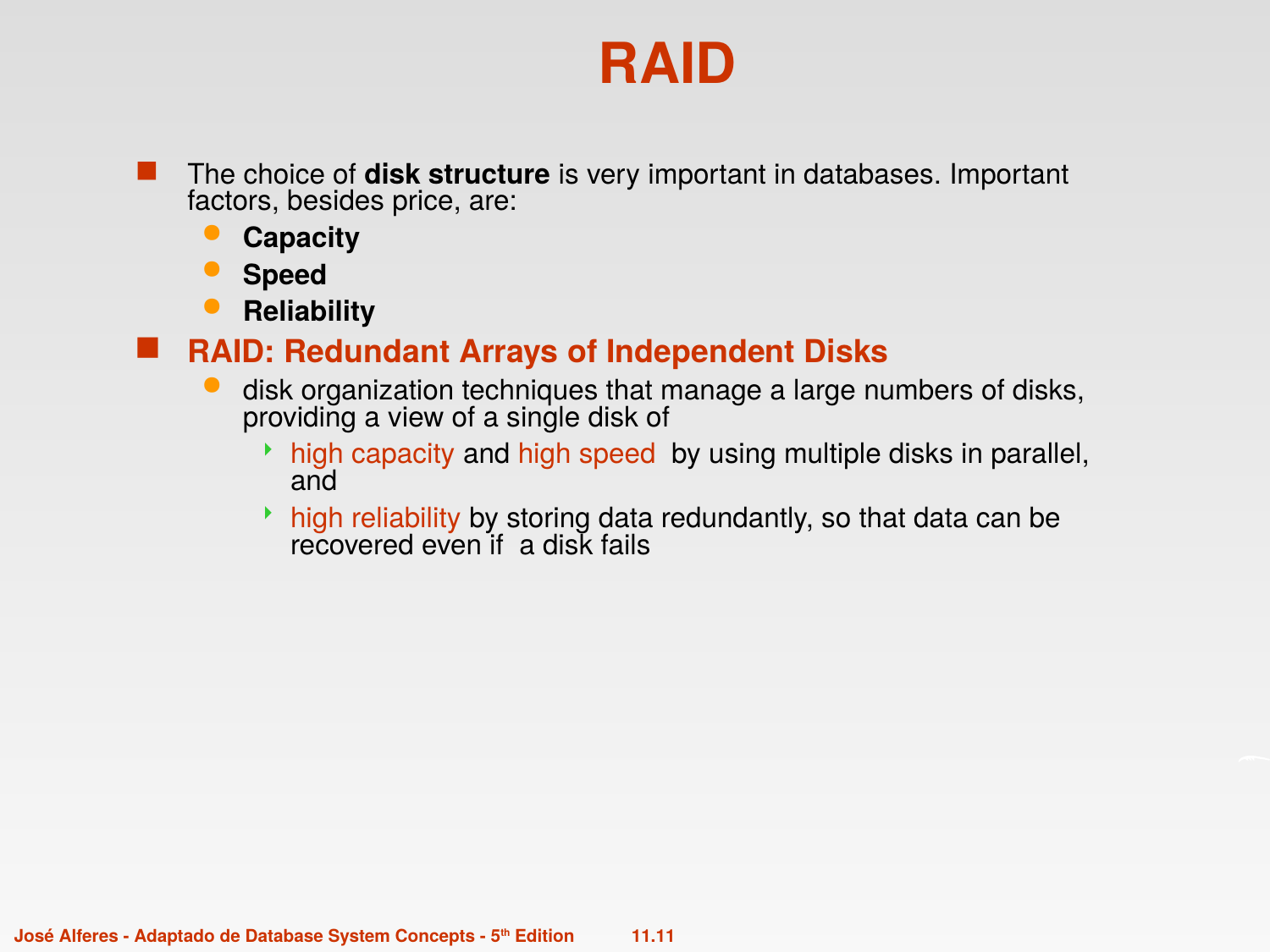

# RAID
The choice of disk structure is very important in databases. Important factors, besides price, are:
Capacity
Speed
Reliability
RAID: Redundant Arrays of Independent Disks
disk organization techniques that manage a large numbers of disks, providing a view of a single disk of
high capacity and high speed  by using multiple disks in parallel, and
high reliability by storing data redundantly, so that data can be recovered even if  a disk fails